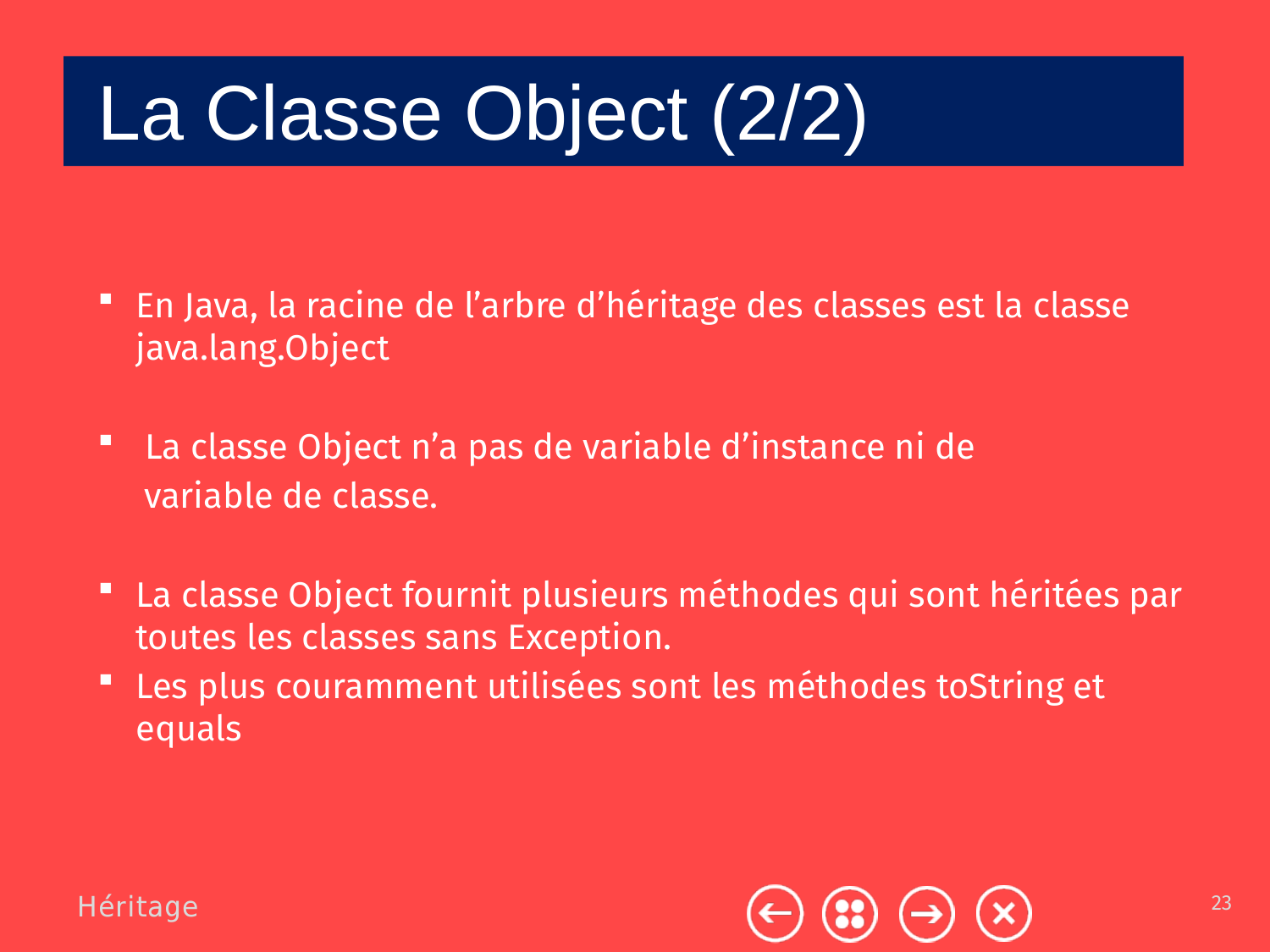

# La Classe Object (2/2)
En Java, la racine de l’arbre d’héritage des classes est la classe java.lang.Object

 La classe Object n’a pas de variable d’instance ni de
     variable de classe.

La classe Object fournit plusieurs méthodes qui sont héritées par toutes les classes sans Exception.
Les plus couramment utilisées sont les méthodes toString et equals
Héritage
23